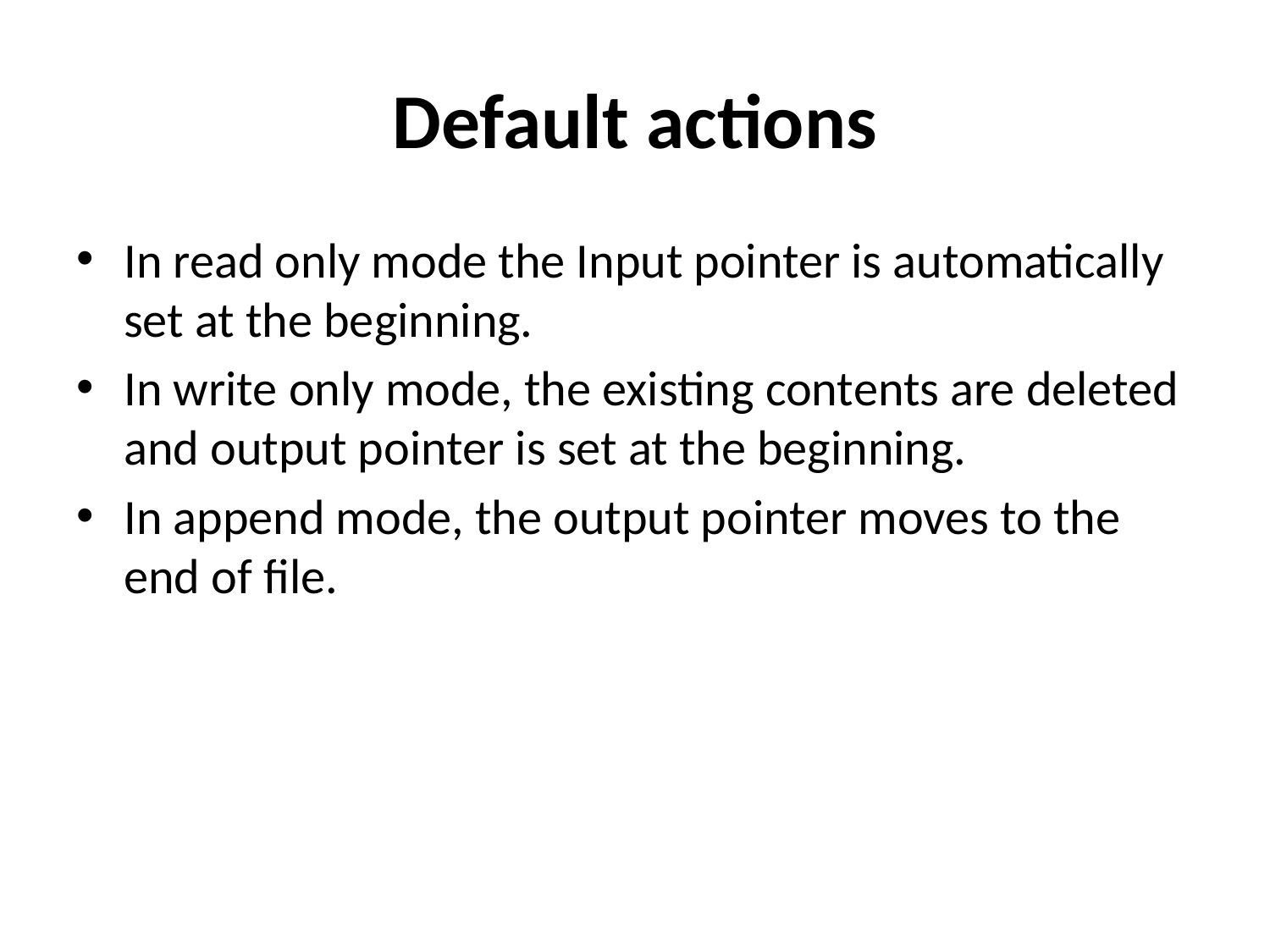

# Default actions
In read only mode the Input pointer is automatically set at the beginning.
In write only mode, the existing contents are deleted and output pointer is set at the beginning.
In append mode, the output pointer moves to the end of file.